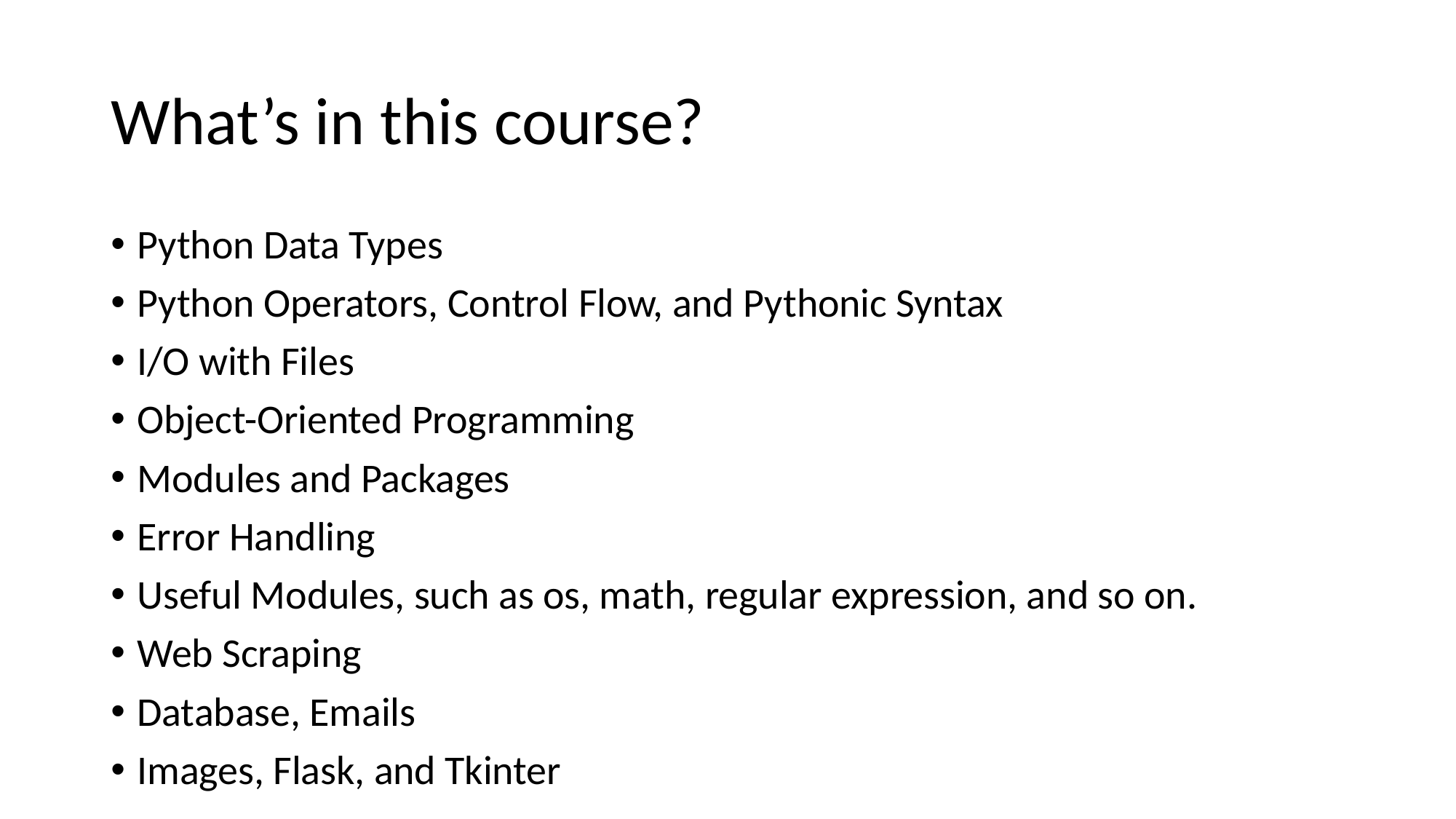

# What’s in this course?
Python Data Types
Python Operators, Control Flow, and Pythonic Syntax
I/O with Files
Object-Oriented Programming
Modules and Packages
Error Handling
Useful Modules, such as os, math, regular expression, and so on.
Web Scraping
Database, Emails
Images, Flask, and Tkinter